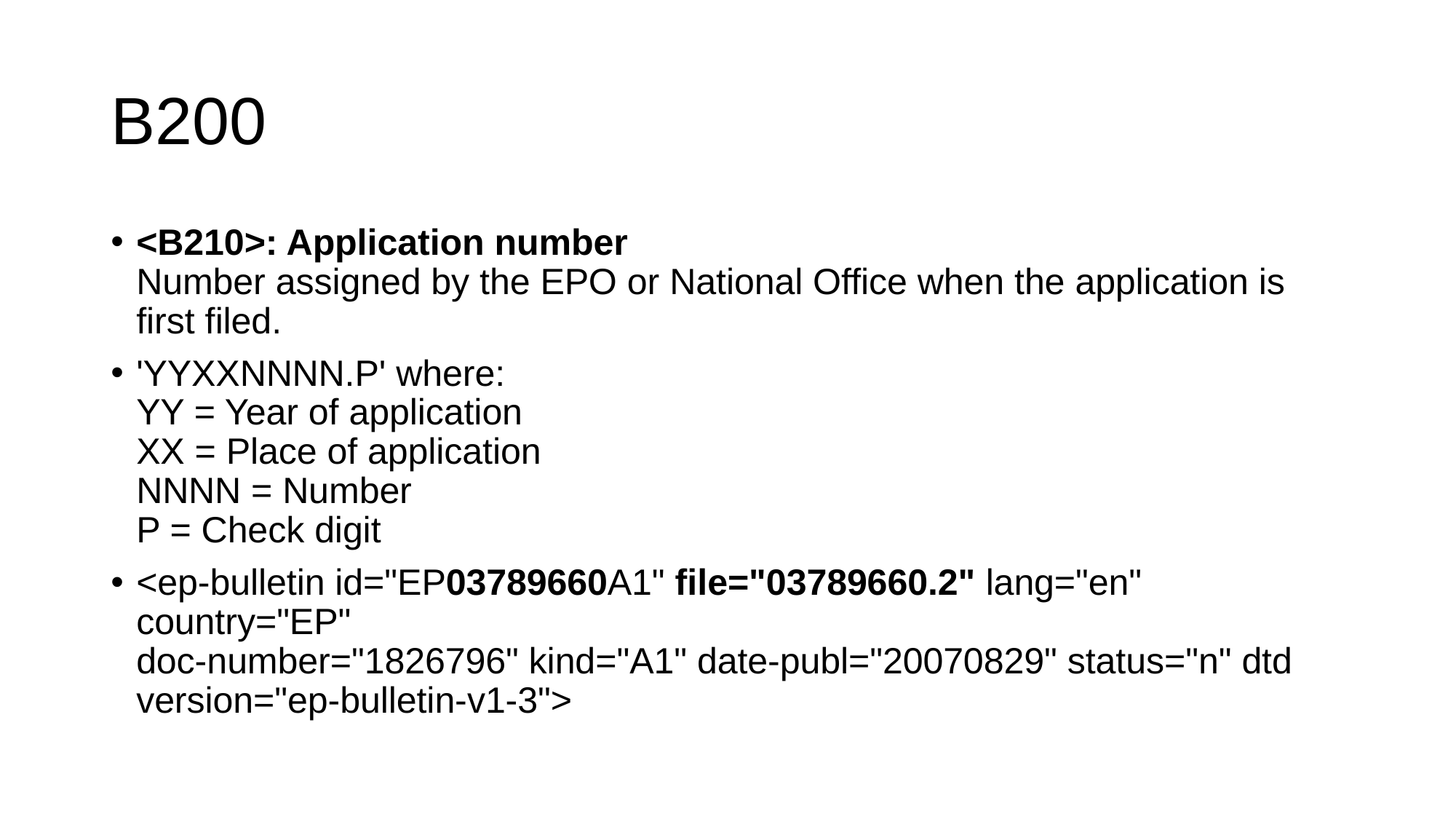

# B200
<B210>: Application number
Number assigned by the EPO or National Office when the application is first filed.
'YYXXNNNN.P' where:
YY = Year of application
XX = Place of application
NNNN = Number
P = Check digit
<ep-bulletin id="EP03789660A1" file="03789660.2" lang="en" country="EP"
doc-number="1826796" kind="A1" date-publ="20070829" status="n" dtd
version="ep-bulletin-v1-3">